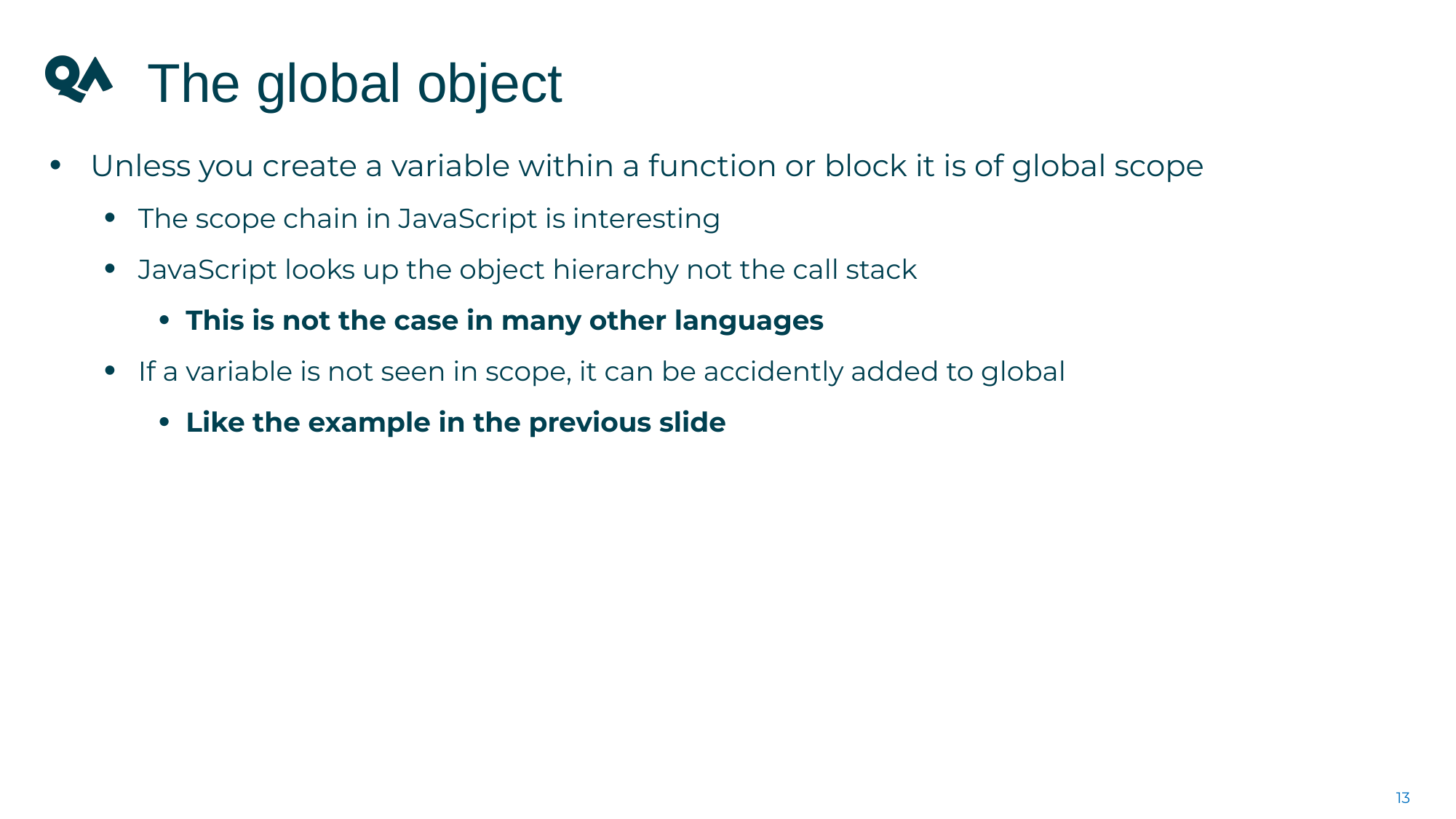

# The global object
Unless you create a variable within a function or block it is of global scope
The scope chain in JavaScript is interesting
JavaScript looks up the object hierarchy not the call stack
This is not the case in many other languages
If a variable is not seen in scope, it can be accidently added to global
Like the example in the previous slide